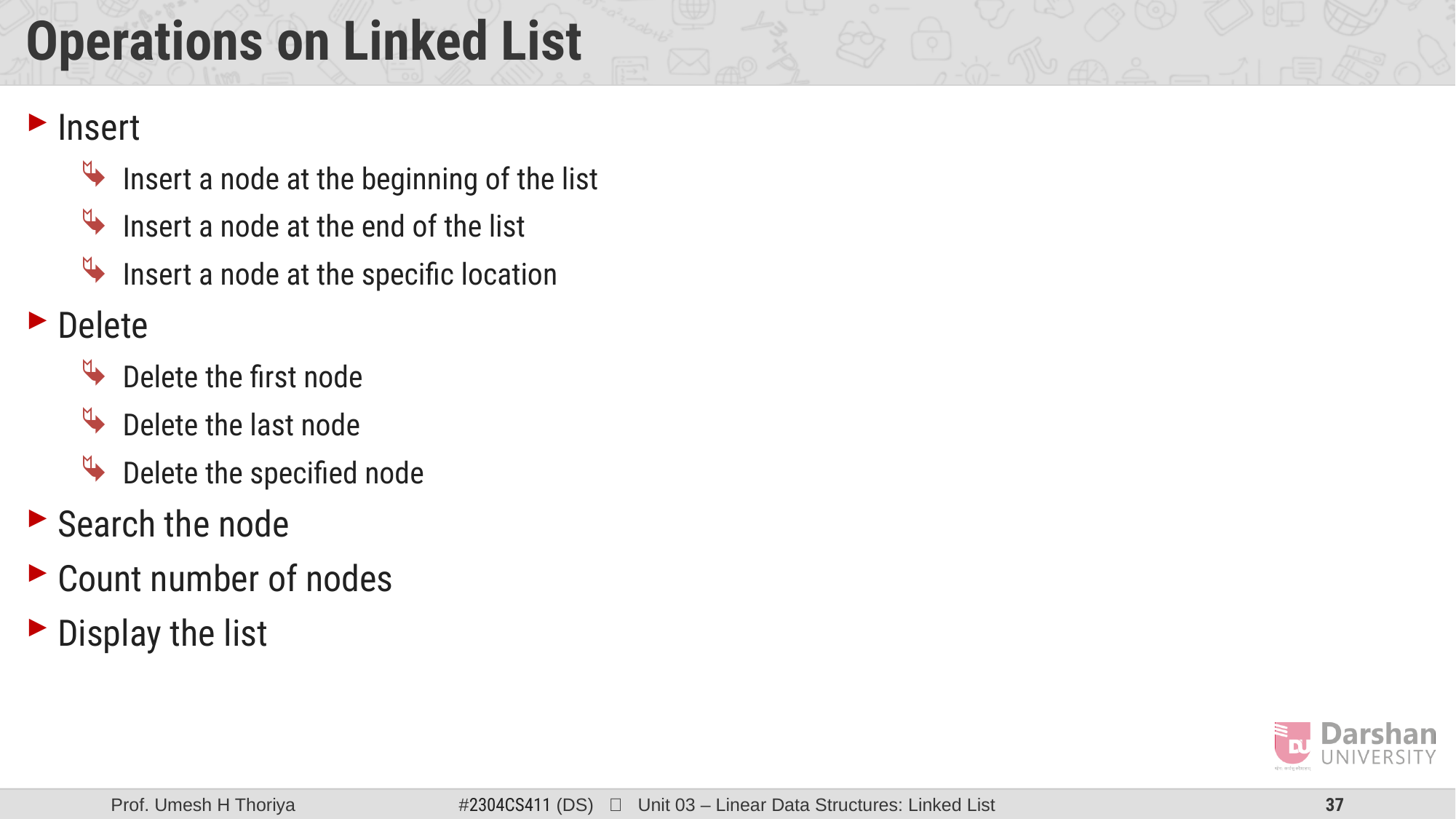

# Operations on Linked List
Insert
Insert a node at the beginning of the list
Insert a node at the end of the list
Insert a node at the specific location
Delete
Delete the first node
Delete the last node
Delete the specified node
Search the node
Count number of nodes
Display the list